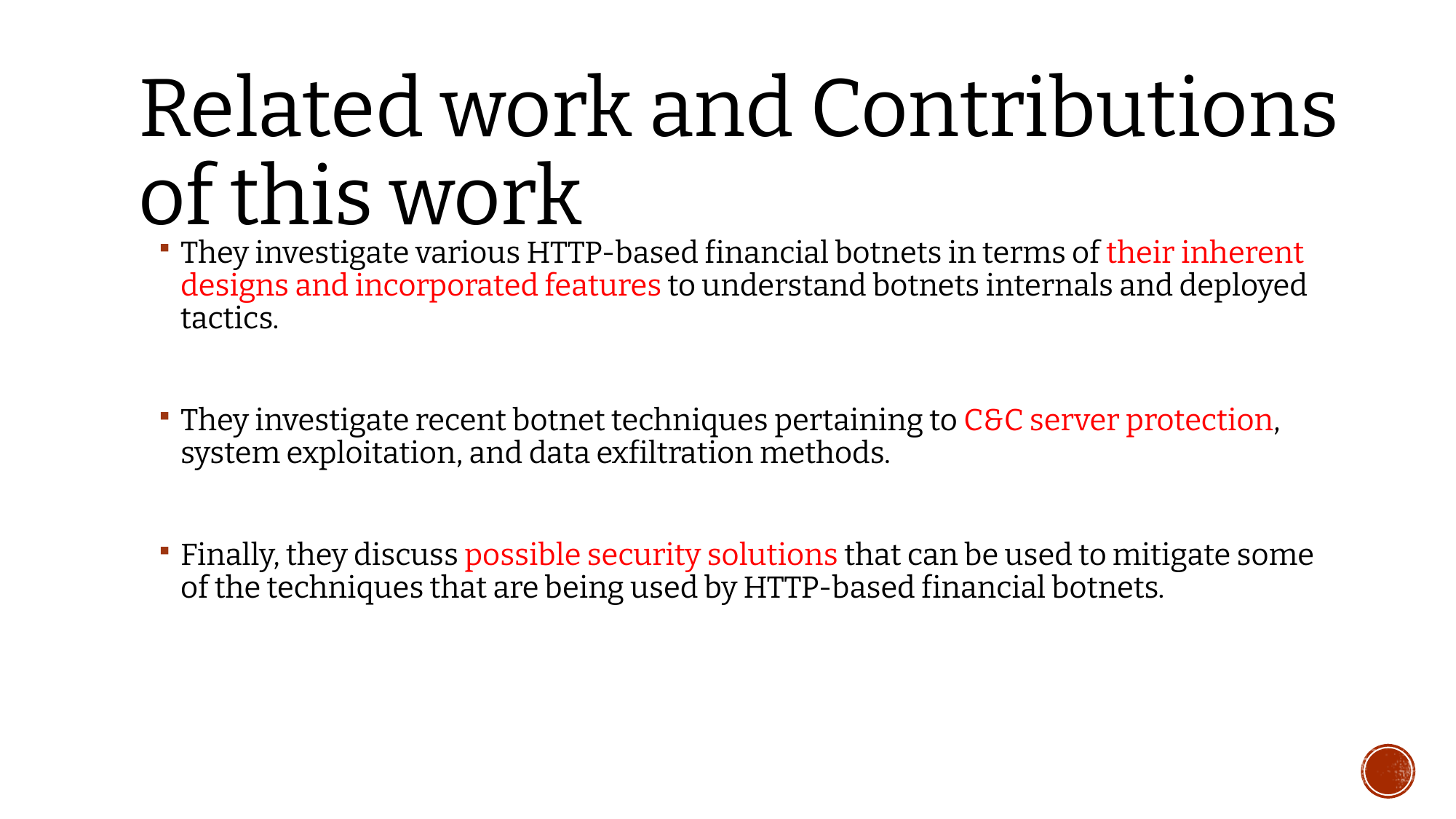

# Related work and Contributions of this work
They investigate various HTTP-based financial botnets in terms of their inherent designs and incorporated features to understand botnets internals and deployed tactics.

They investigate recent botnet techniques pertaining to C&C server protection, system exploitation, and data exfiltration methods.

Finally, they discuss possible security solutions that can be used to mitigate some of the techniques that are being used by HTTP-based financial botnets.